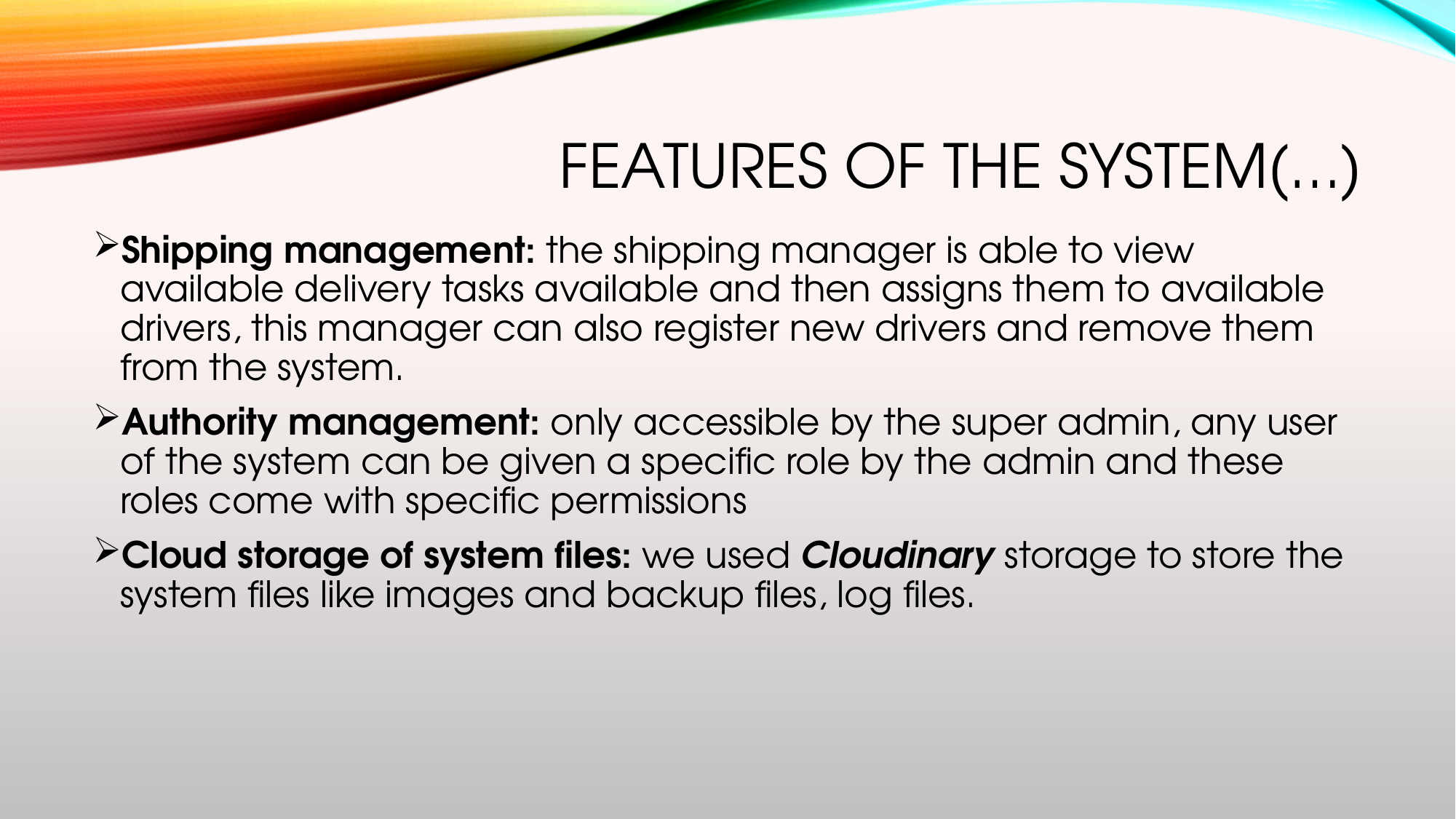

# Features of the system(…)
Shipping management: the shipping manager is able to view available delivery tasks available and then assigns them to available drivers, this manager can also register new drivers and remove them from the system.
Authority management: only accessible by the super admin, any user of the system can be given a specific role by the admin and these roles come with specific permissions
Cloud storage of system files: we used Cloudinary storage to store the system files like images and backup files, log files.